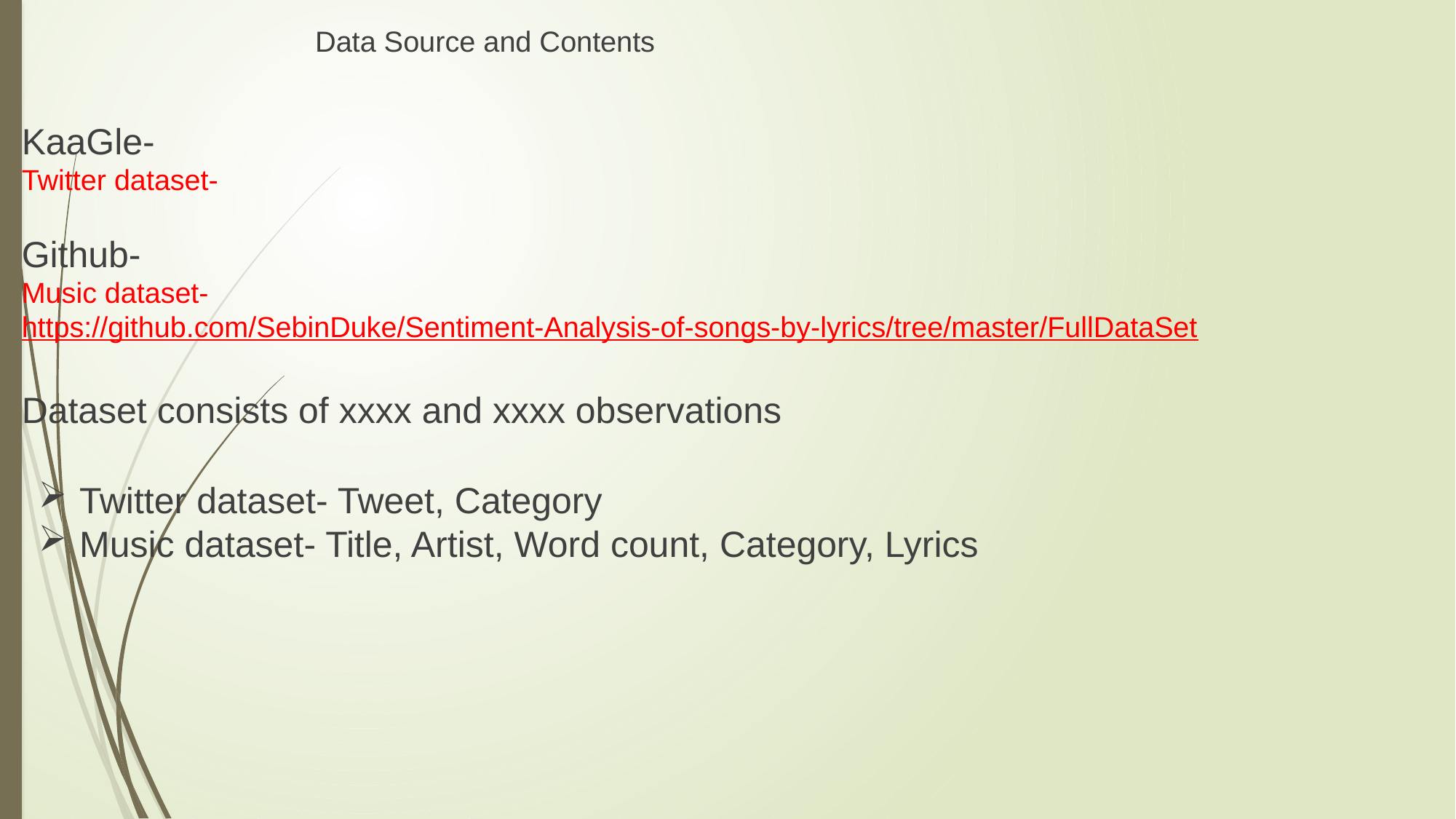

# Data Source and Contents
KaaGle-
Twitter dataset-

Github-
Music dataset- https://github.com/SebinDuke/Sentiment-Analysis-of-songs-by-lyrics/tree/master/FullDataSet
Dataset consists of xxxx and xxxx observations
Twitter dataset- Tweet, Category
Music dataset- Title, Artist, Word count, Category, Lyrics